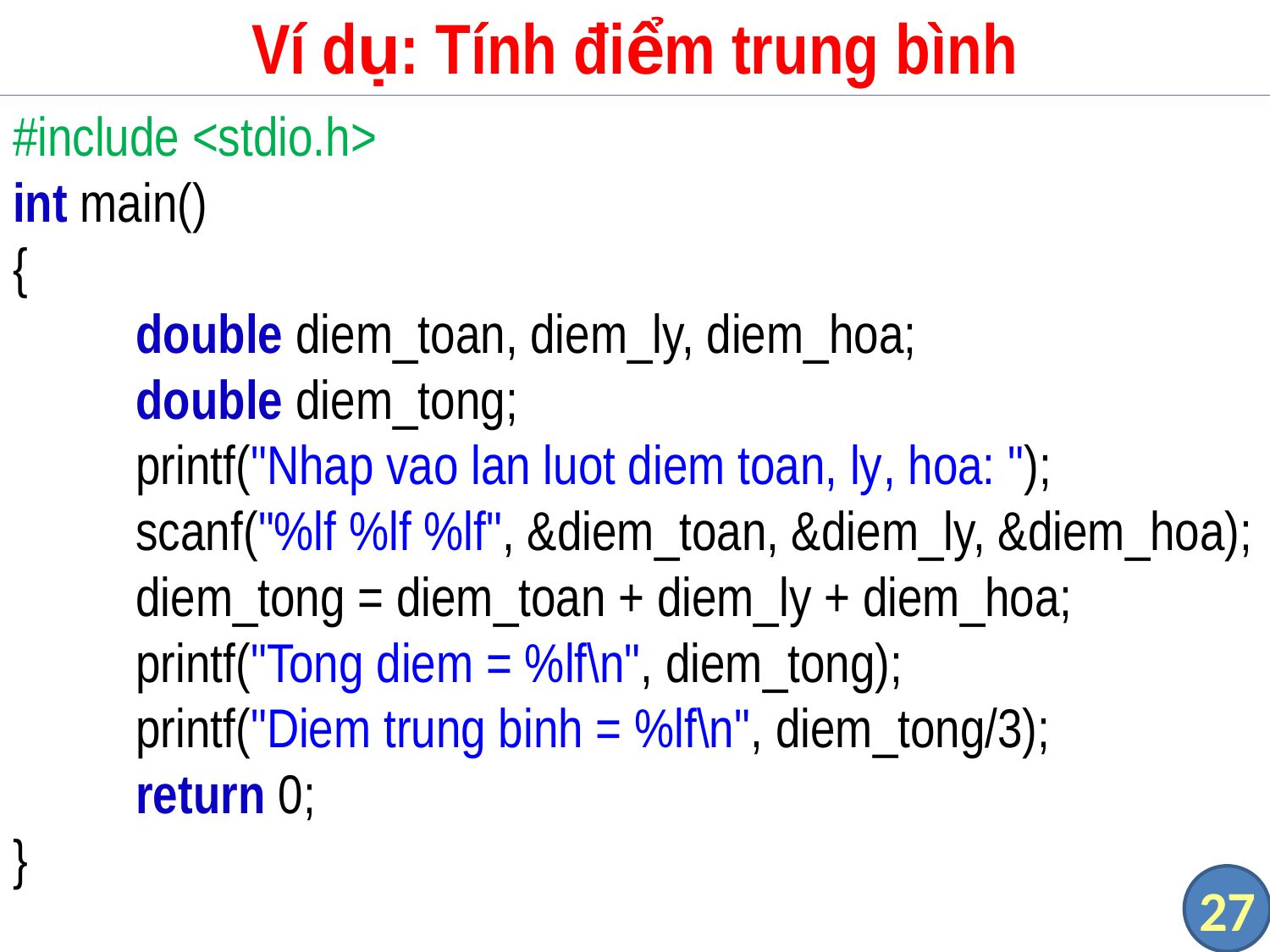

# Ví dụ: Tính điểm trung bình
#include <stdio.h>
int main()
{
	double diem_toan, diem_ly, diem_hoa;
	double diem_tong;
	printf("Nhap vao lan luot diem toan, ly, hoa: ");
	scanf("%lf %lf %lf", &diem_toan, &diem_ly, &diem_hoa);
	diem_tong = diem_toan + diem_ly + diem_hoa;
	printf("Tong diem = %lf\n", diem_tong);
	printf("Diem trung binh = %lf\n", diem_tong/3);
	return 0;
}
27